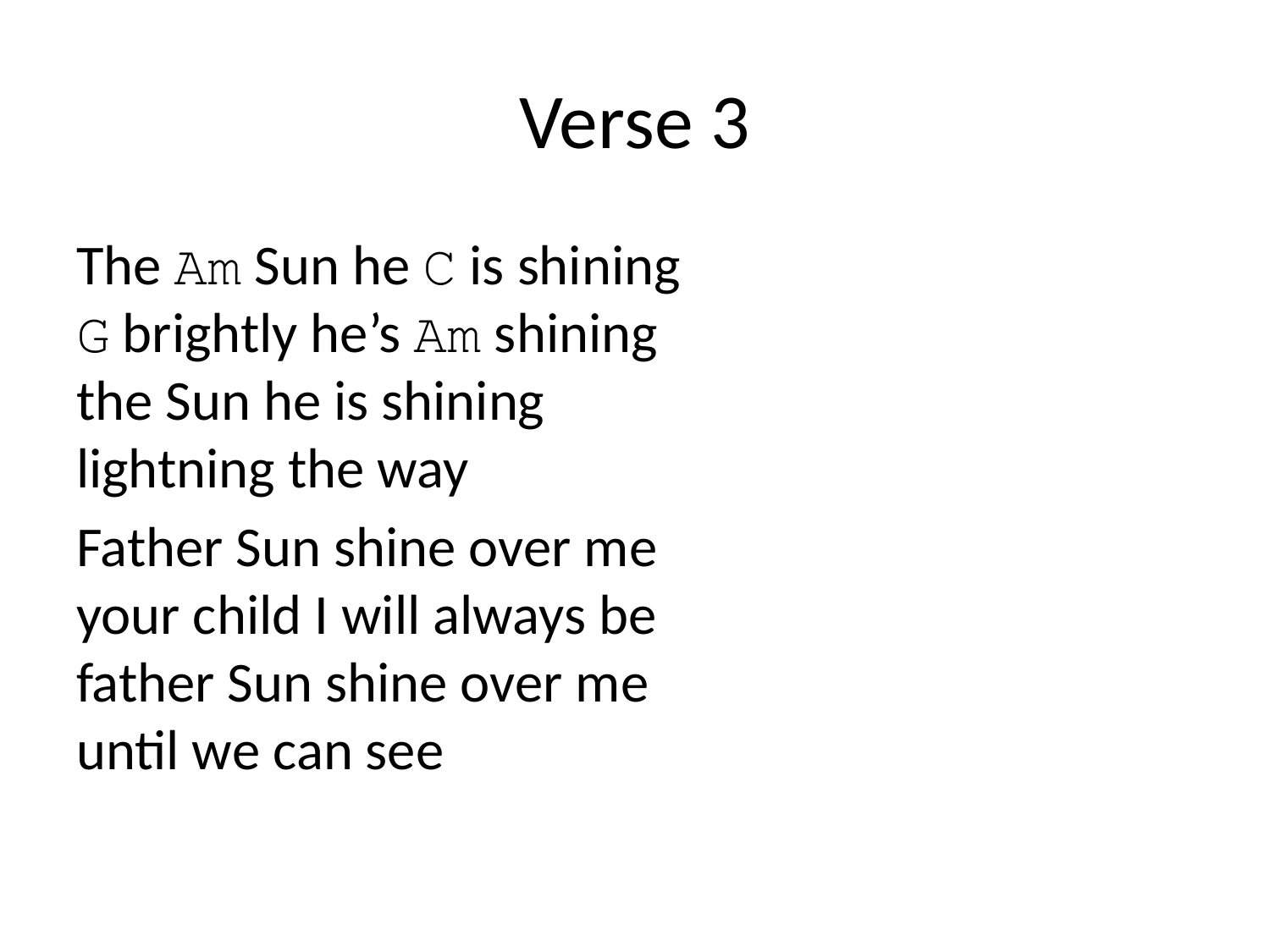

# Verse 3
The Am Sun he C is shining
G brightly he’s Am shining
the Sun he is shining
lightning the way
Father Sun shine over me
your child I will always be
father Sun shine over me
until we can see